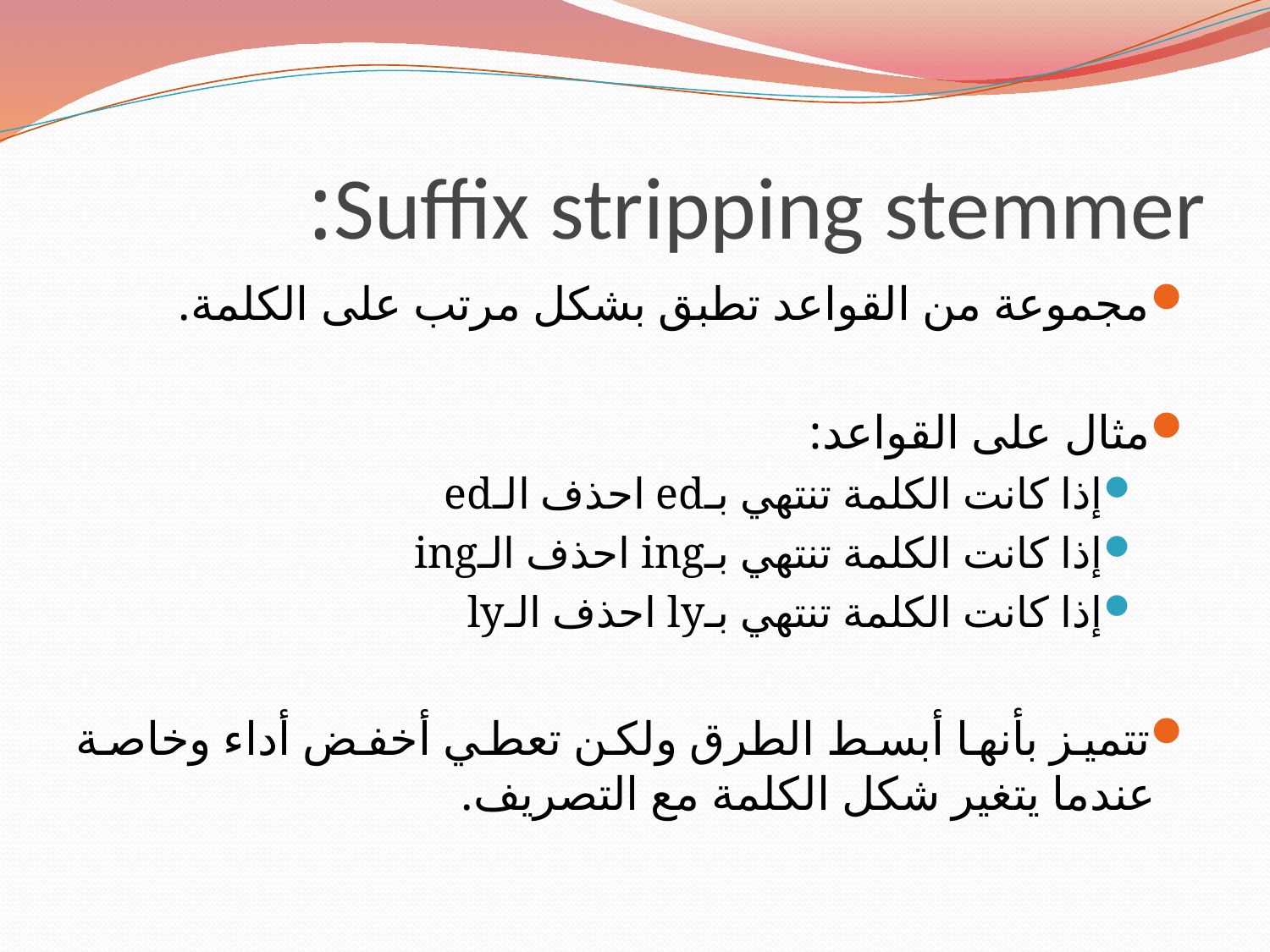

# Suffix stripping stemmer:
مجموعة من القواعد تطبق بشكل مرتب على الكلمة.

مثال على القواعد:
إذا كانت الكلمة تنتهي بـed احذف الـed
إذا كانت الكلمة تنتهي بـing احذف الـing
إذا كانت الكلمة تنتهي بـly احذف الـly

تتميز بأنها أبسط الطرق ولكن تعطي أخفض أداء وخاصة عندما يتغير شكل الكلمة مع التصريف.